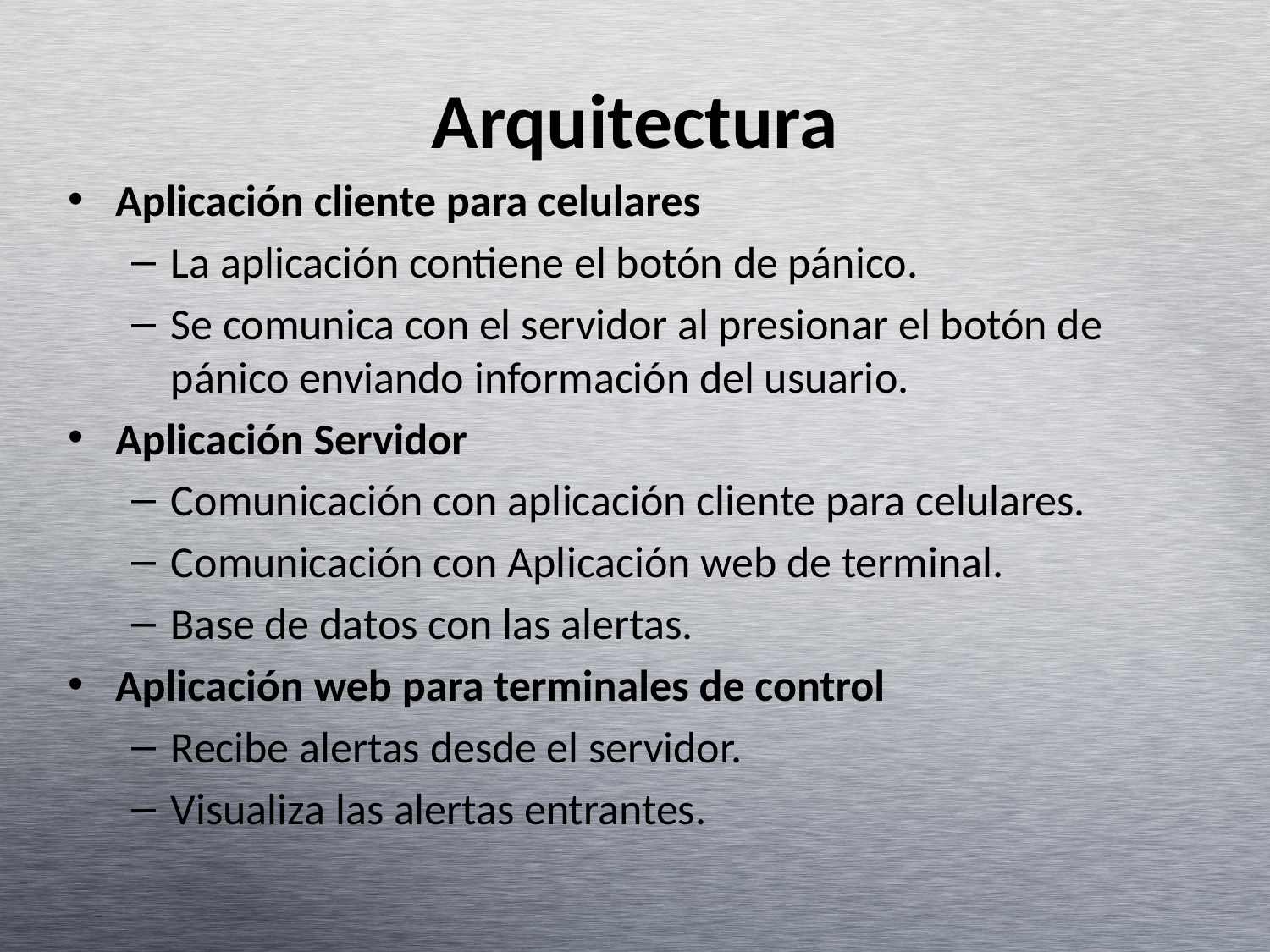

# Arquitectura
Aplicación cliente para celulares
La aplicación contiene el botón de pánico.
Se comunica con el servidor al presionar el botón de pánico enviando información del usuario.
Aplicación Servidor
Comunicación con aplicación cliente para celulares.
Comunicación con Aplicación web de terminal.
Base de datos con las alertas.
Aplicación web para terminales de control
Recibe alertas desde el servidor.
Visualiza las alertas entrantes.